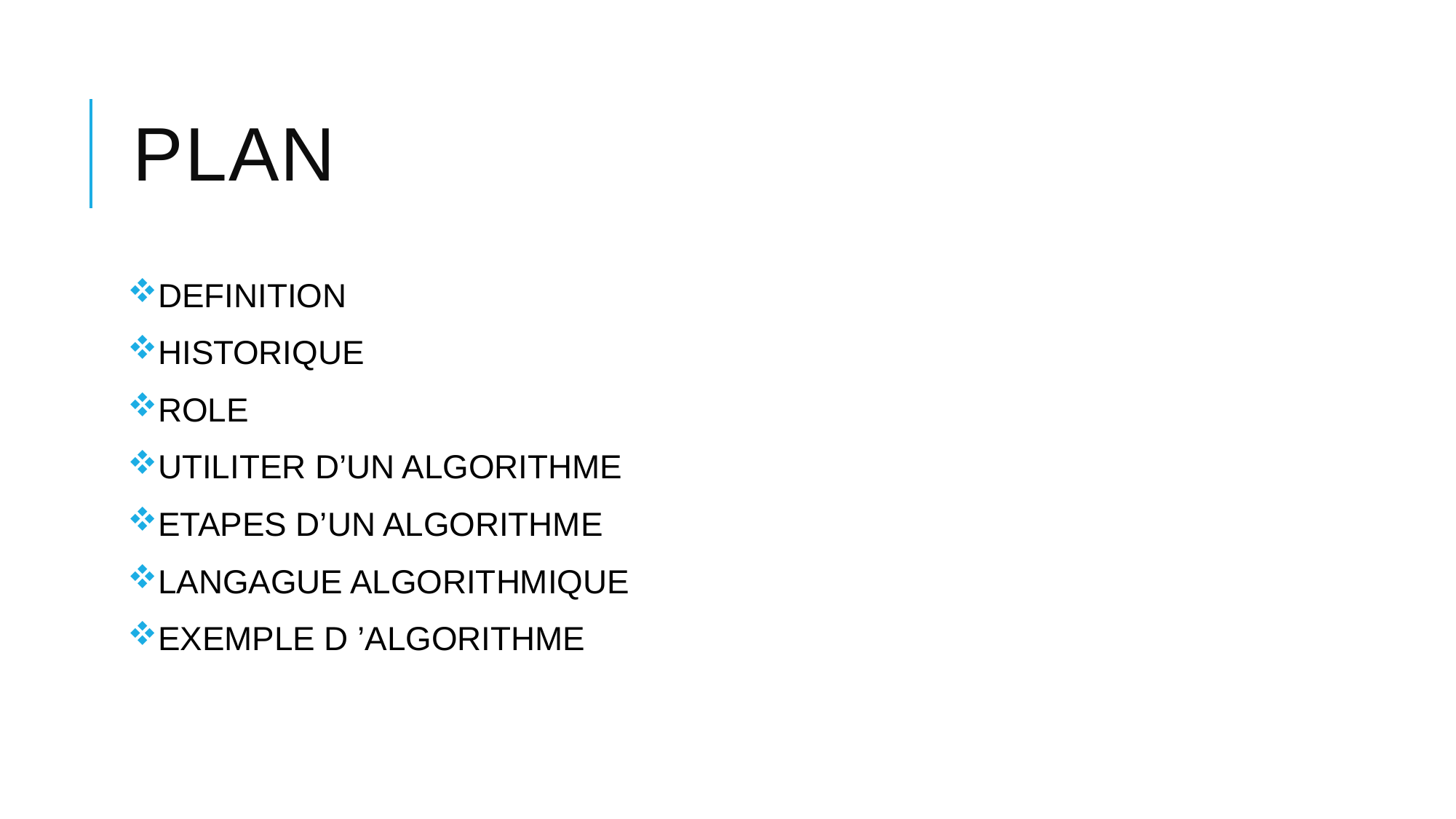

# PLAN
DEFINITION
HISTORIQUE
ROLE
UTILITER D’UN ALGORITHME
ETAPES D’UN ALGORITHME
LANGAGUE ALGORITHMIQUE
EXEMPLE D ’ALGORITHME